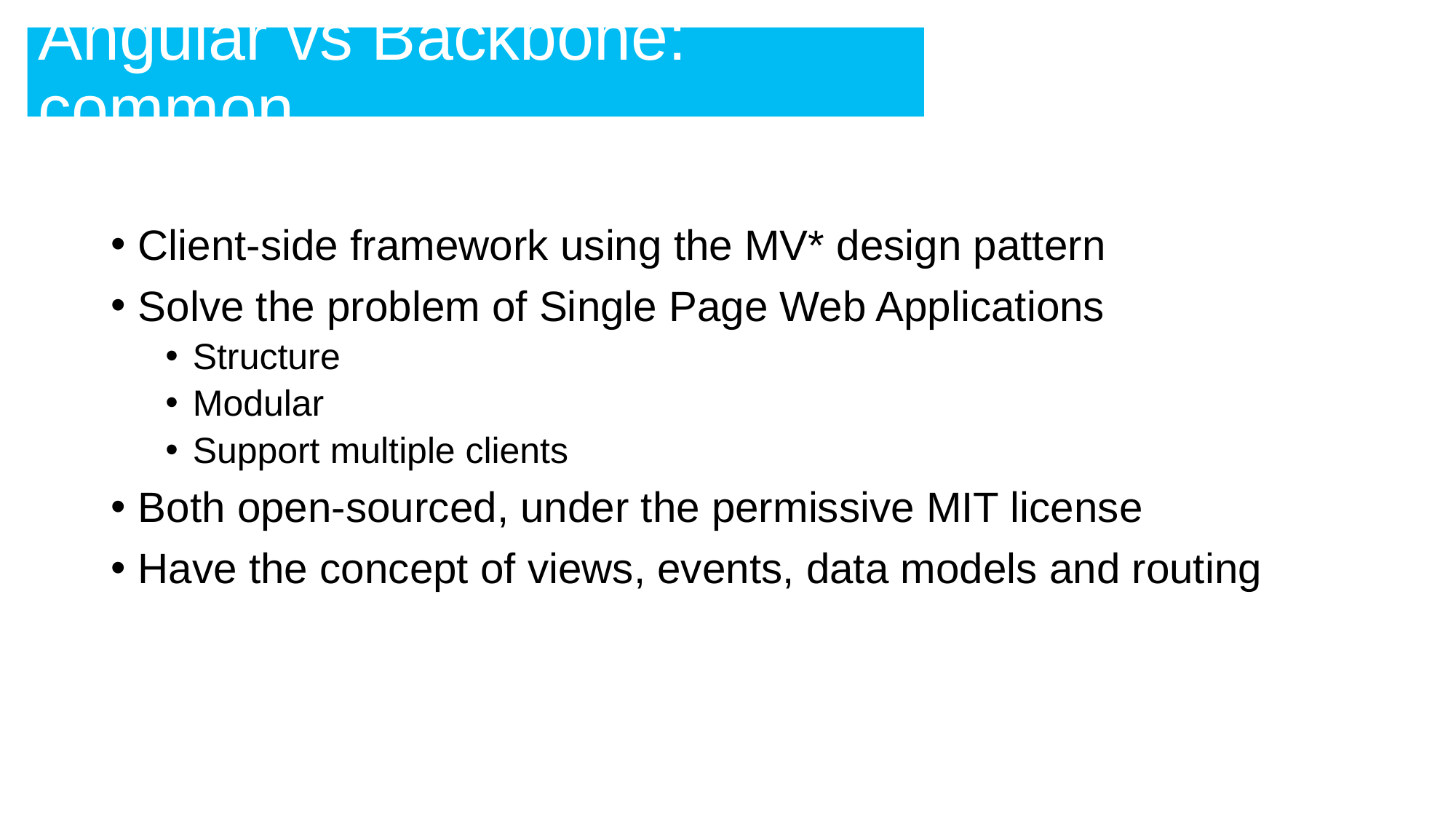

# Angular vs Backbone: common
Client-side framework using the MV* design pattern
Solve the problem of Single Page Web Applications
Structure
Modular
Support multiple clients
Both open-sourced, under the permissive MIT license
Have the concept of views, events, data models and routing